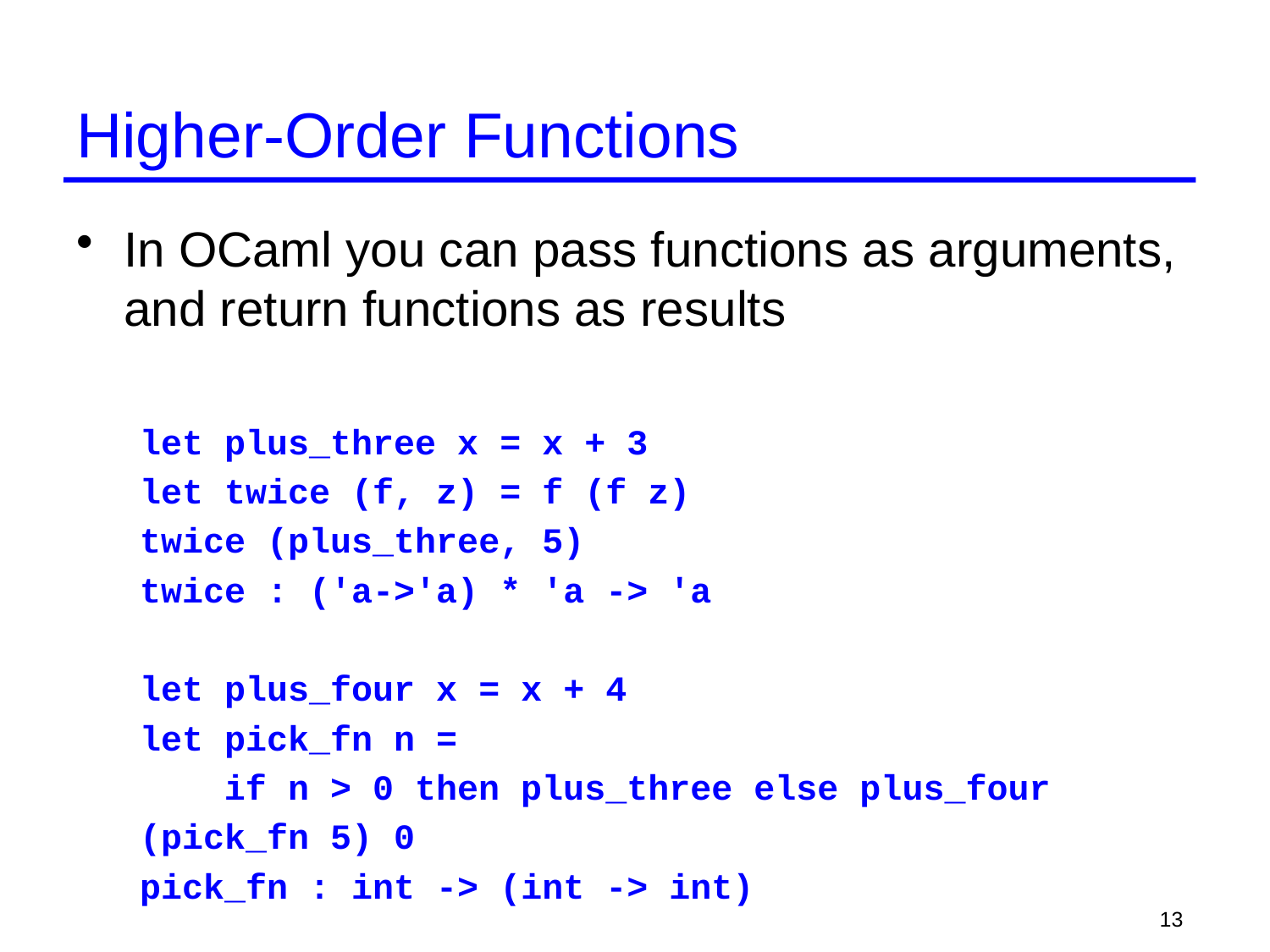

# Higher-Order Functions
In OCaml you can pass functions as arguments, and return functions as results

let plus_three x = x + 3
let twice (f, z) = f (f z)
twice (plus_three, 5)
twice : ('a->'a) * 'a -> 'a

let plus_four x = x + 4
let pick_fn n =
    if n > 0 then plus_three else plus_four
(pick_fn 5) 0
pick_fn : int -> (int -> int)
13